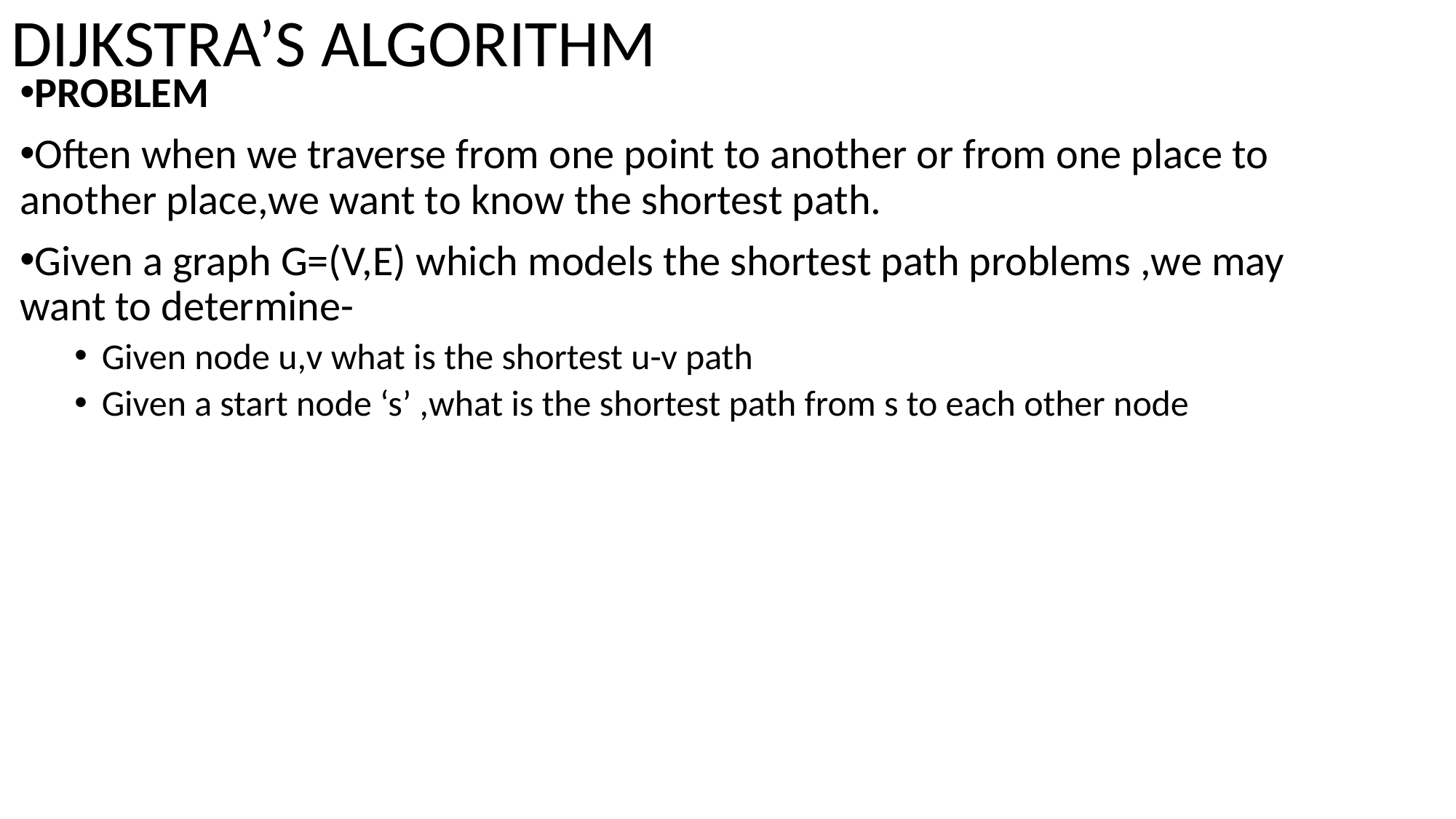

# DIJKSTRA’S ALGORITHM
PROBLEM
Often when we traverse from one point to another or from one place to another place,we want to know the shortest path.
Given a graph G=(V,E) which models the shortest path problems ,we may want to determine-
Given node u,v what is the shortest u-v path
Given a start node ‘s’ ,what is the shortest path from s to each other node